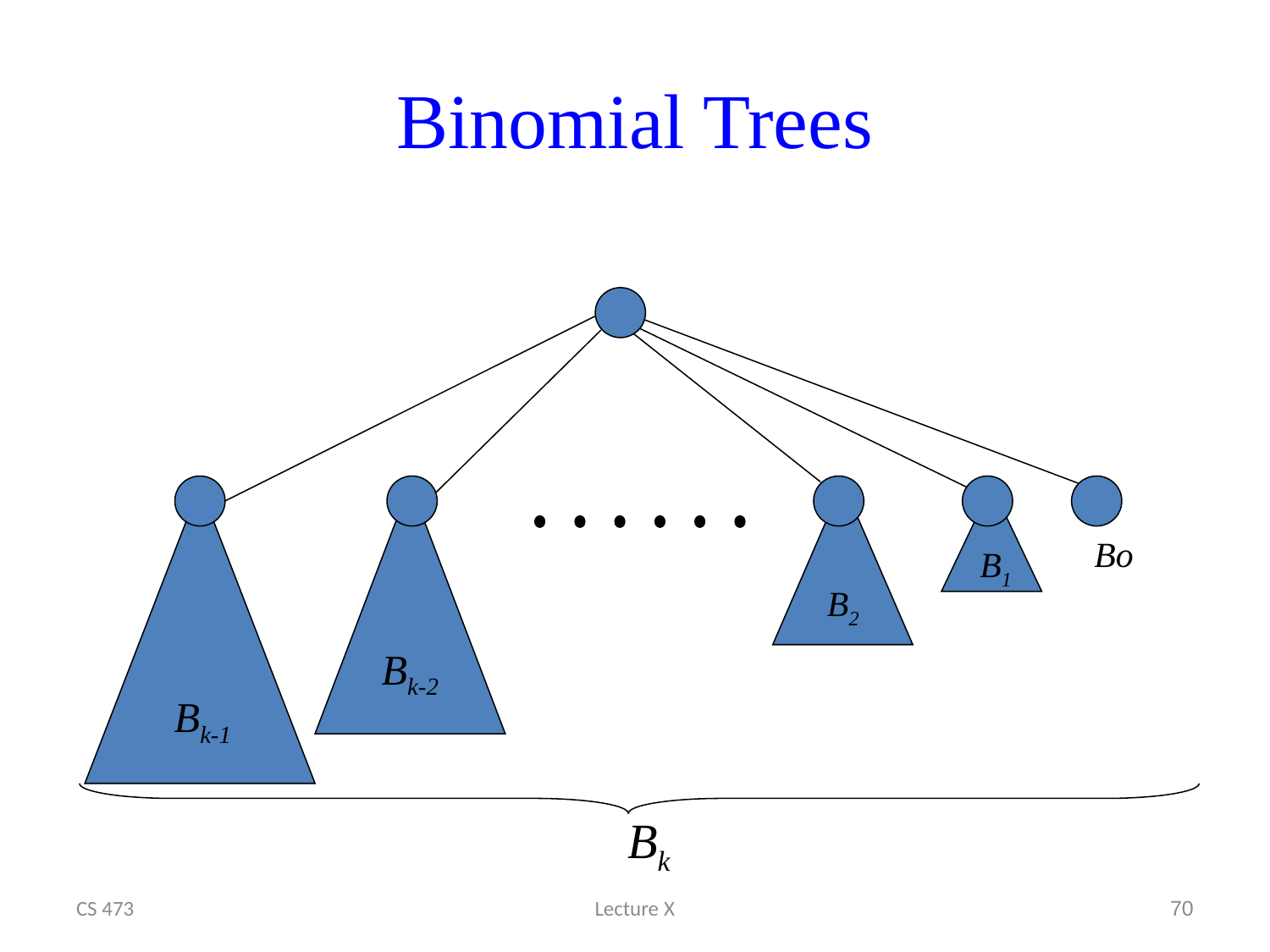

# Binomial Trees

Bk-2

Bo
B1
B2
Bk-1
Bk
CS 473
Lecture X
70